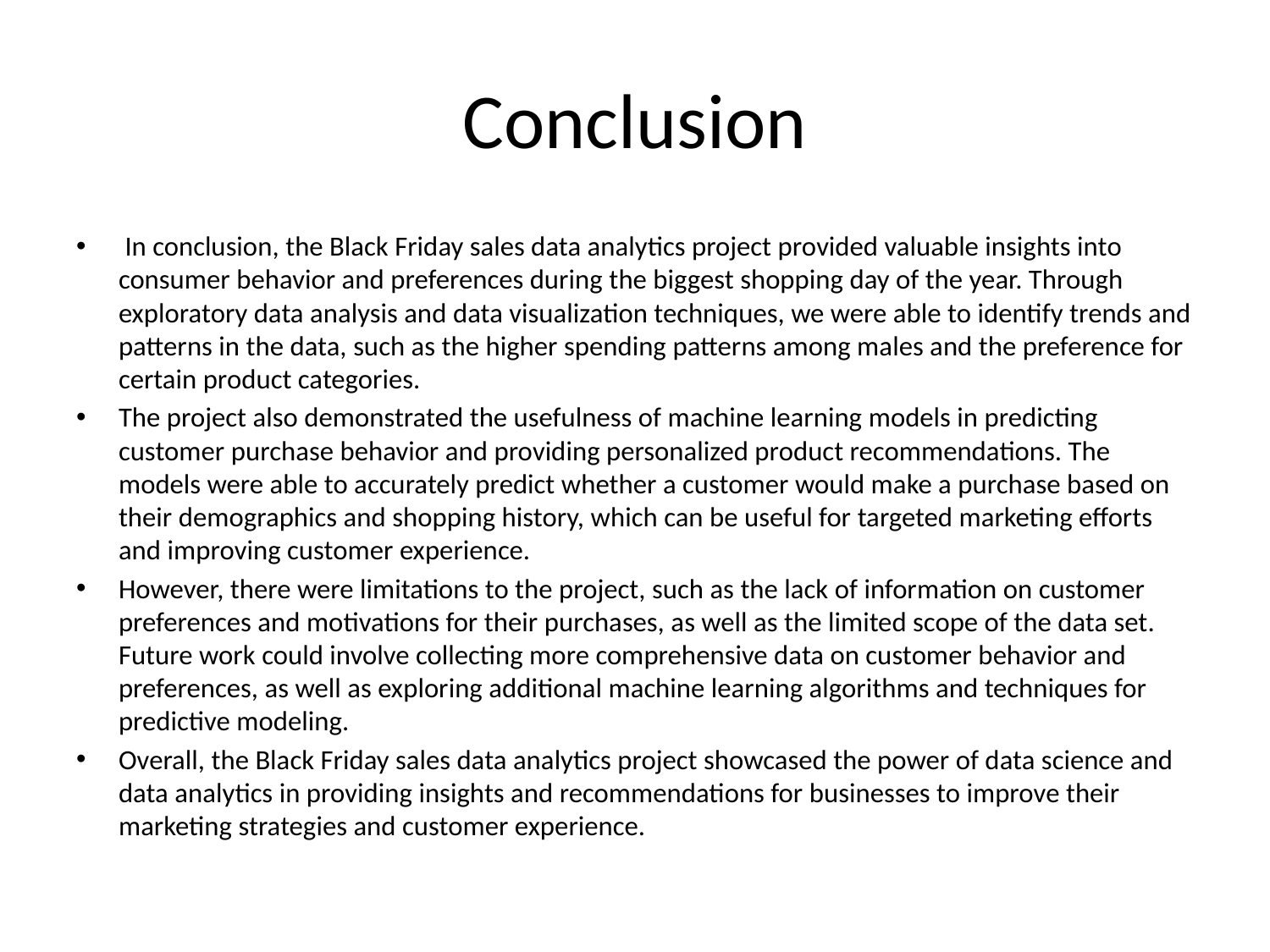

# Conclusion
 In conclusion, the Black Friday sales data analytics project provided valuable insights into consumer behavior and preferences during the biggest shopping day of the year. Through exploratory data analysis and data visualization techniques, we were able to identify trends and patterns in the data, such as the higher spending patterns among males and the preference for certain product categories.
The project also demonstrated the usefulness of machine learning models in predicting customer purchase behavior and providing personalized product recommendations. The models were able to accurately predict whether a customer would make a purchase based on their demographics and shopping history, which can be useful for targeted marketing efforts and improving customer experience.
However, there were limitations to the project, such as the lack of information on customer preferences and motivations for their purchases, as well as the limited scope of the data set. Future work could involve collecting more comprehensive data on customer behavior and preferences, as well as exploring additional machine learning algorithms and techniques for predictive modeling.
Overall, the Black Friday sales data analytics project showcased the power of data science and data analytics in providing insights and recommendations for businesses to improve their marketing strategies and customer experience.